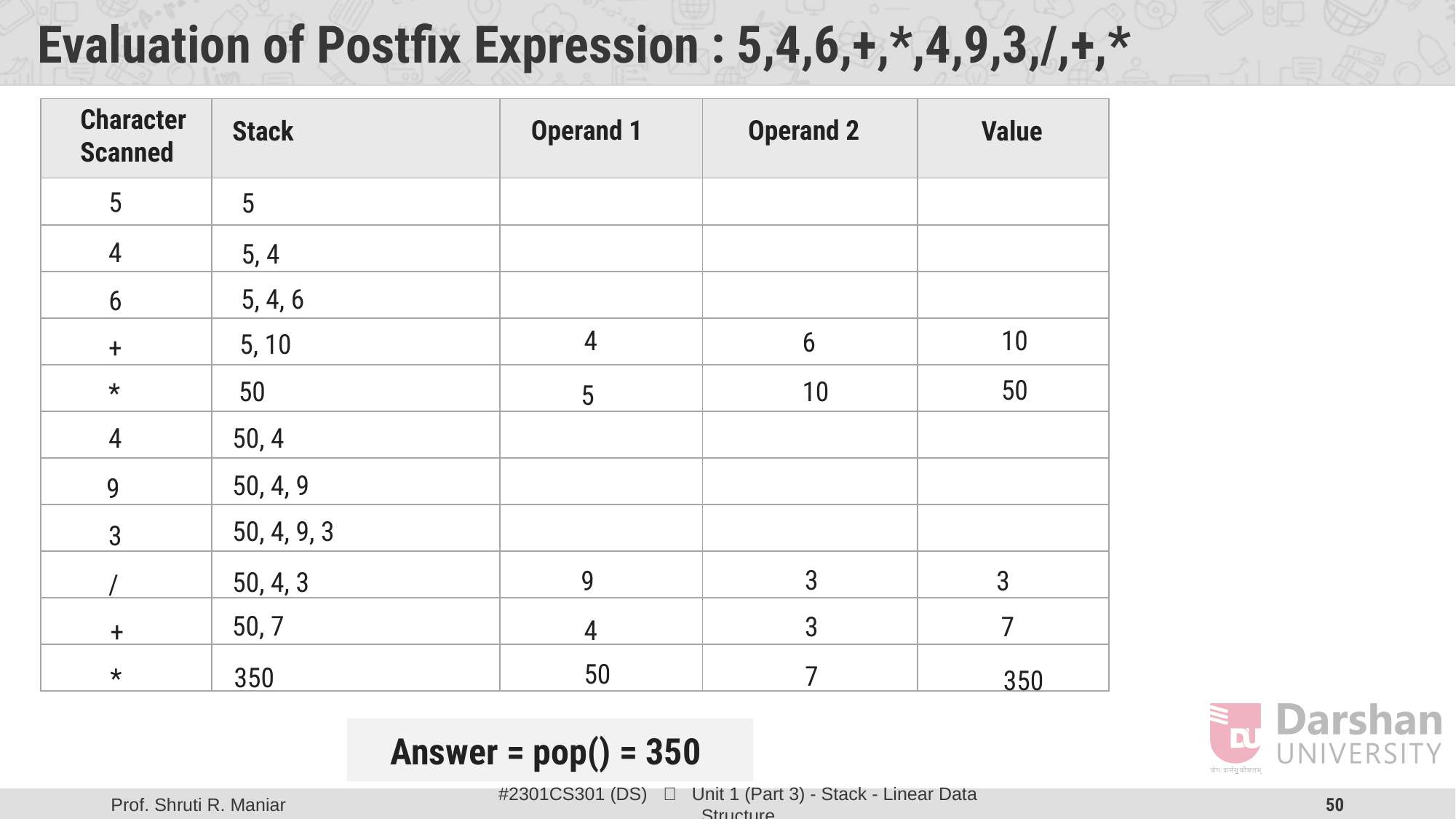

# Evaluation of Postfix Expression : 5,4,6,+,*,4,9,3,/,+,*
Character Scanned
|  |  |  |  |  |
| --- | --- | --- | --- | --- |
|  |  |  |  |  |
|  |  |  |  |  |
|  |  |  |  |  |
|  |  |  |  |  |
|  |  |  |  |  |
|  |  |  |  |  |
|  |  |  |  |  |
|  |  |  |  |  |
|  |  |  |  |  |
|  |  |  |  |  |
|  |  |  |  |  |
Operand 1
Operand 2
Stack
Value
5
5
4
5, 4
5, 4, 6
6
10
4
6
5, 10
+
50
50
10
*
5
50, 4
4
50, 4, 9
9
50, 4, 9, 3
3
3
9
3
50, 4, 3
/
50, 7
3
7
4
+
50
7
350
*
350
Answer = pop() = 350